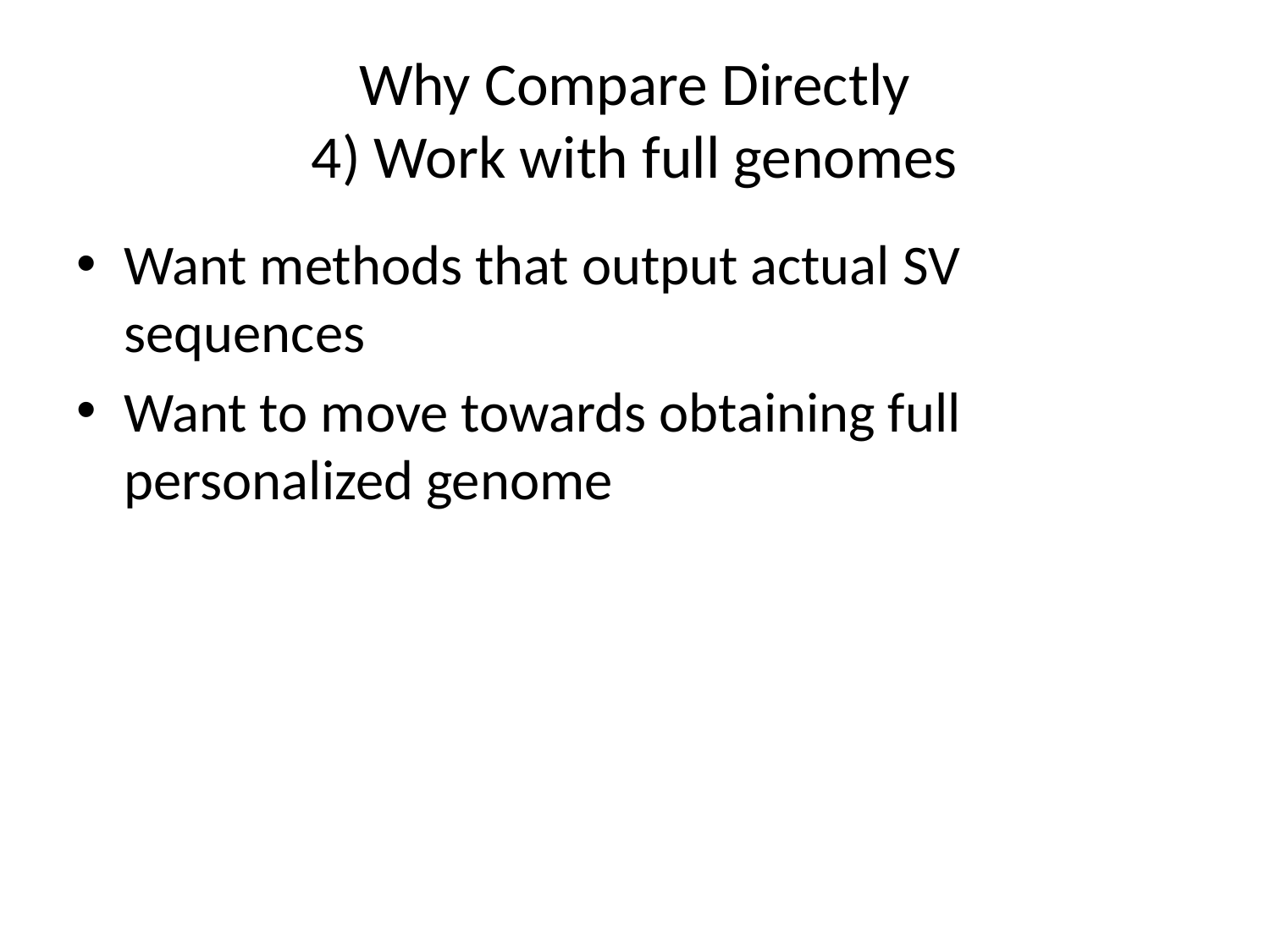

# Why Compare Directly 4) Work with full genomes
Want methods that output actual SV sequences
Want to move towards obtaining full personalized genome